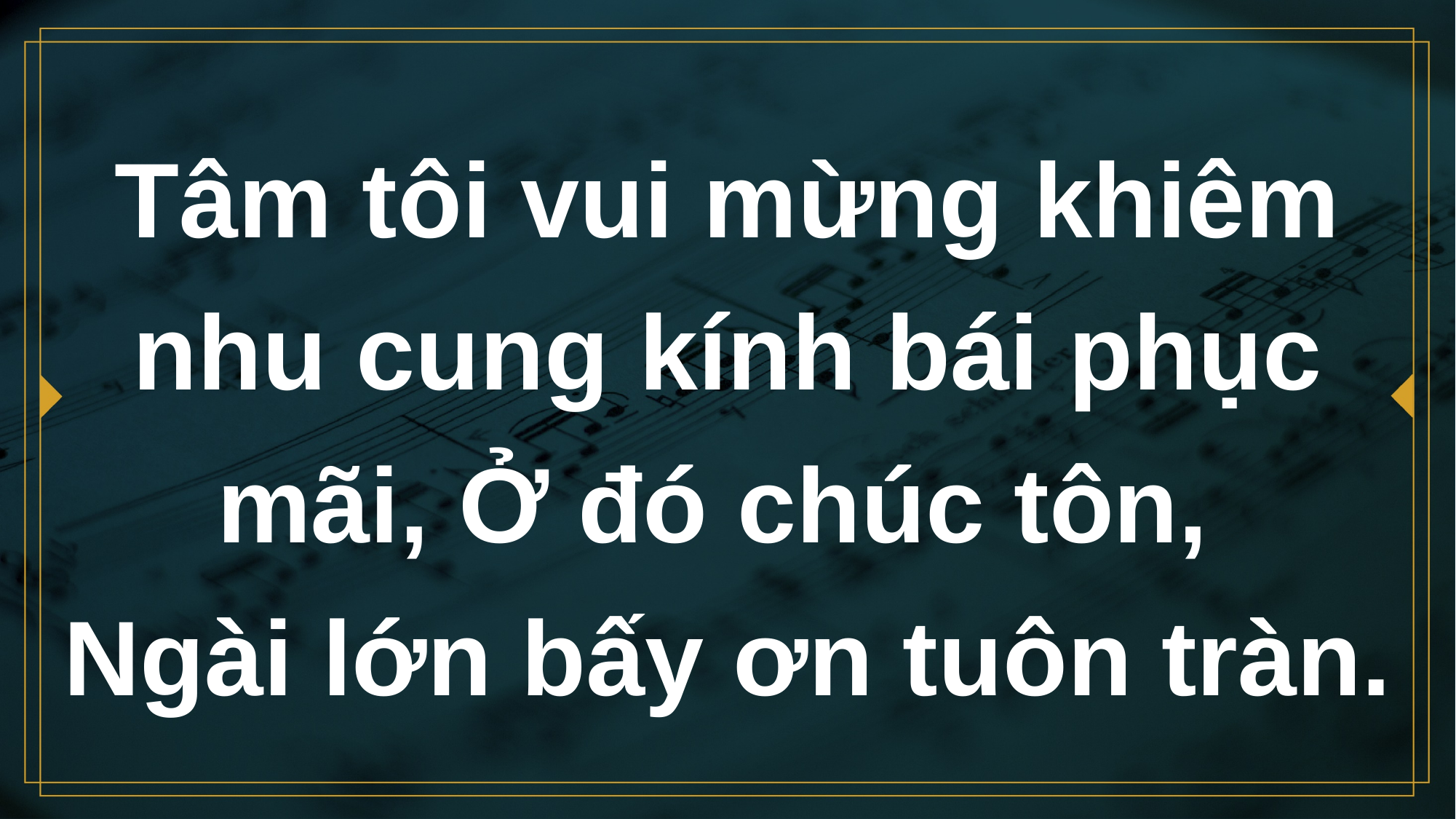

# Tâm tôi vui mừng khiêm nhu cung kính bái phục mãi, Ở đó chúc tôn, Ngài lớn bấy ơn tuôn tràn.